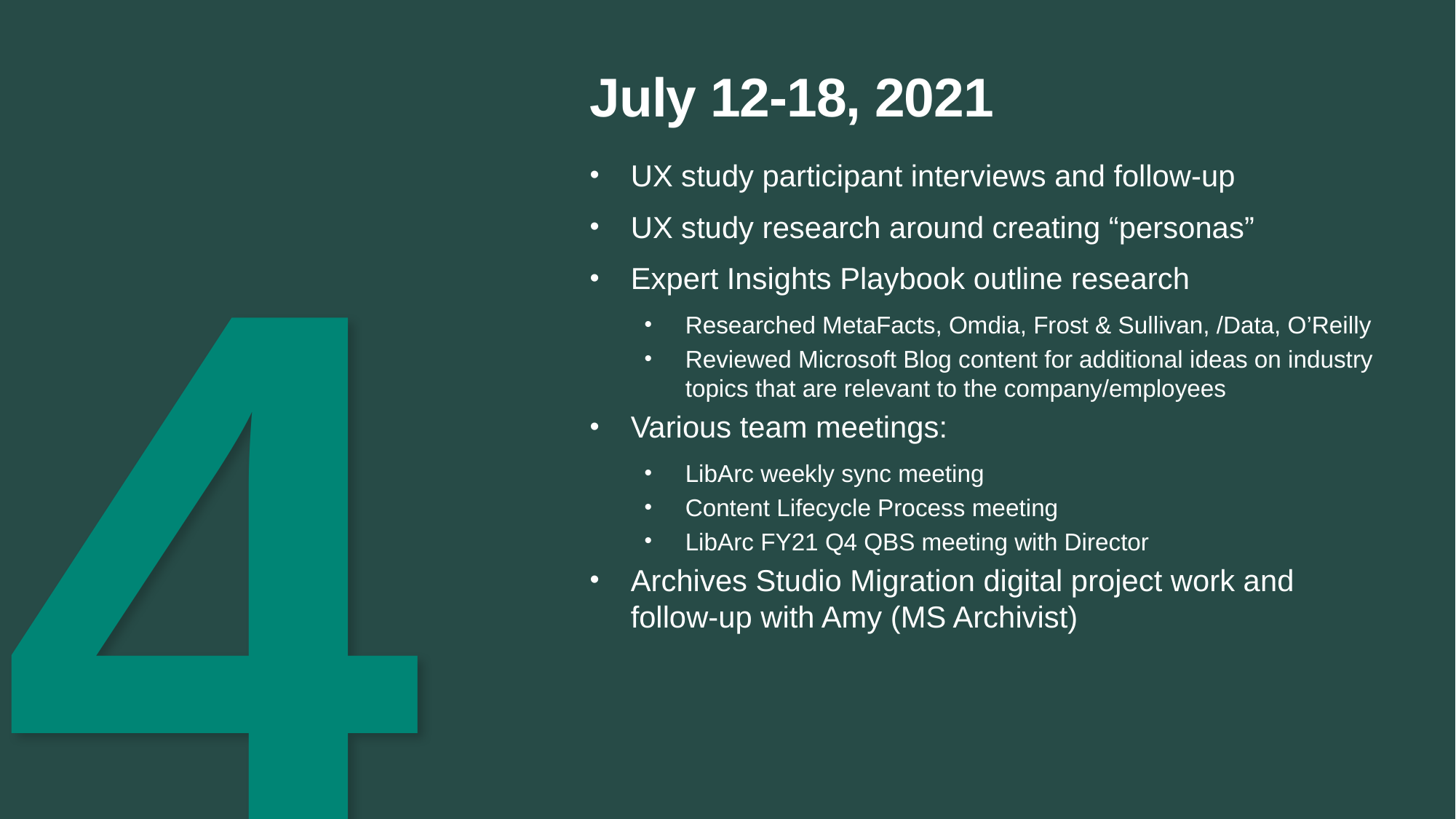

# July 12-18, 2021
UX study participant interviews and follow-up
UX study research around creating “personas”
Expert Insights Playbook outline research
Researched MetaFacts, Omdia, Frost & Sullivan, /Data, O’Reilly
Reviewed Microsoft Blog content for additional ideas on industry topics that are relevant to the company/employees
Various team meetings:
LibArc weekly sync meeting
Content Lifecycle Process meeting
LibArc FY21 Q4 QBS meeting with Director
Archives Studio Migration digital project work and follow-up with Amy (MS Archivist)